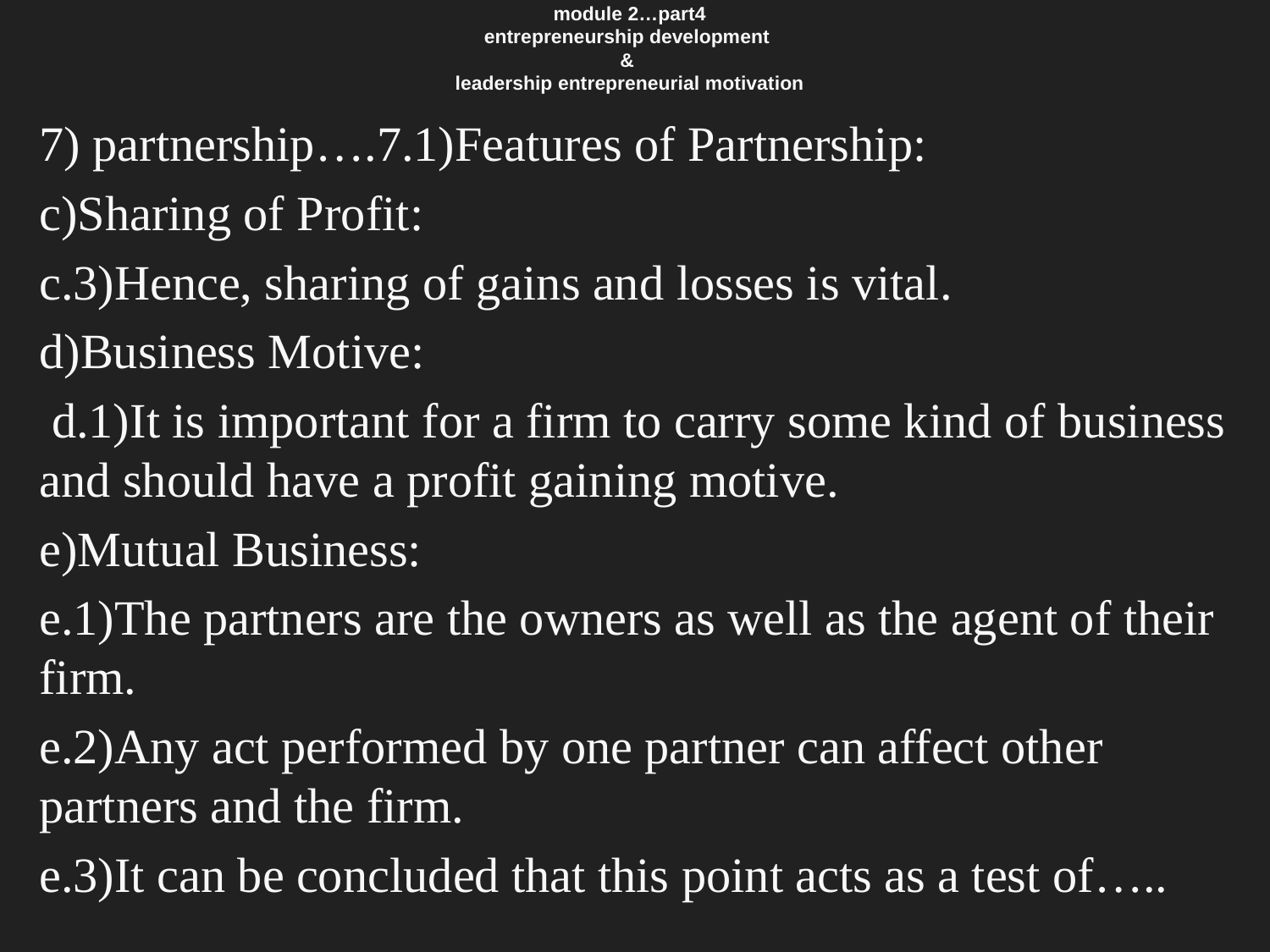

# module 2…part4 entrepreneurship development & leadership entrepreneurial motivation
7) partnership….7.1)Features of Partnership:
c)Sharing of Profit:
c.3)Hence, sharing of gains and losses is vital.
d)Business Motive:
 d.1)It is important for a firm to carry some kind of business and should have a profit gaining motive.
e)Mutual Business:
e.1)The partners are the owners as well as the agent of their firm.
e.2)Any act performed by one partner can affect other partners and the firm.
e.3)It can be concluded that this point acts as a test of…..